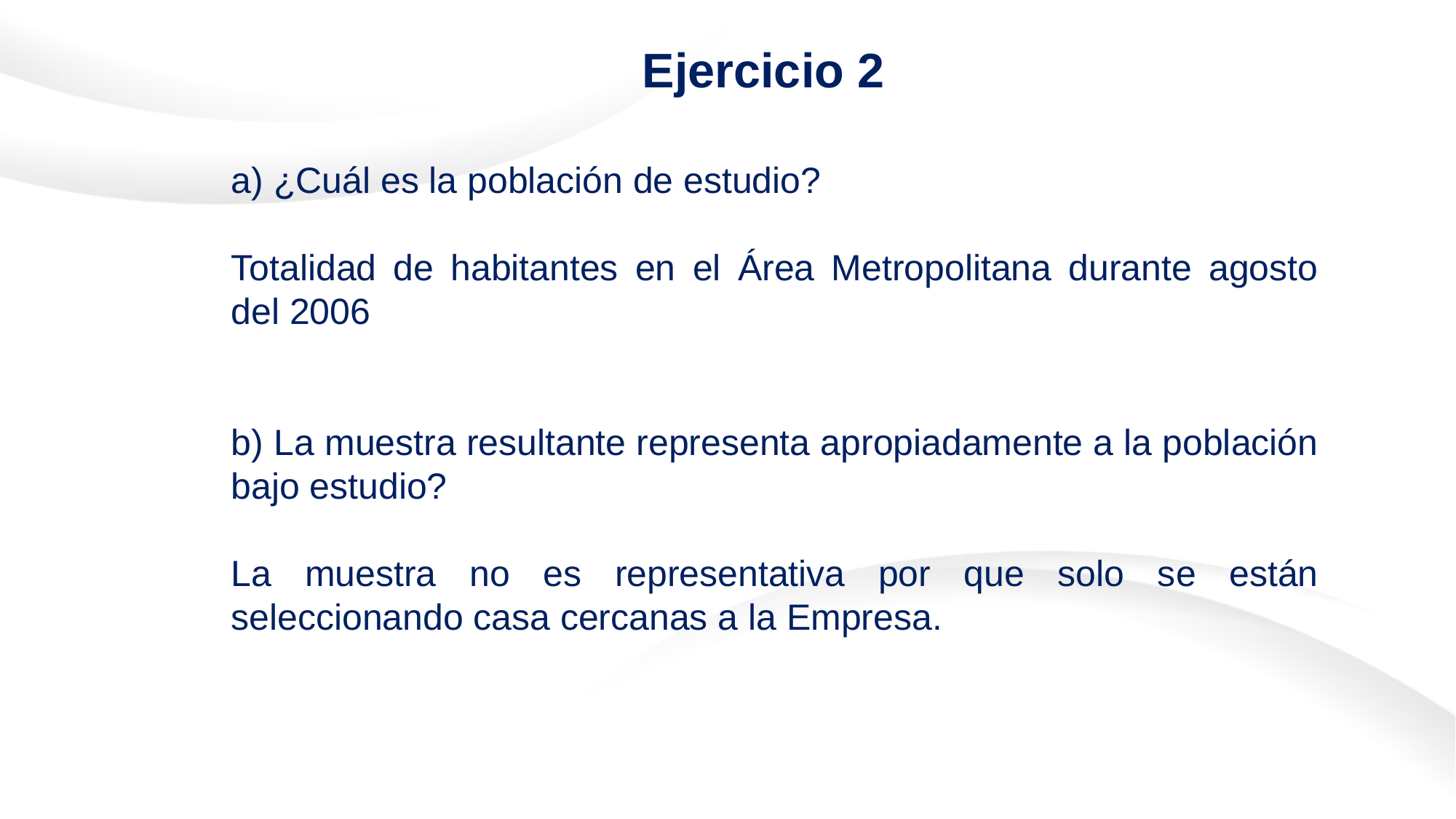

# Ejercicio 2
a) ¿Cuál es la población de estudio?

Totalidad de habitantes en el Área Metropolitana durante agosto del 2006

b) La muestra resultante representa apropiadamente a la población bajo estudio?

La muestra no es representativa por que solo se están seleccionando casa cercanas a la Empresa.